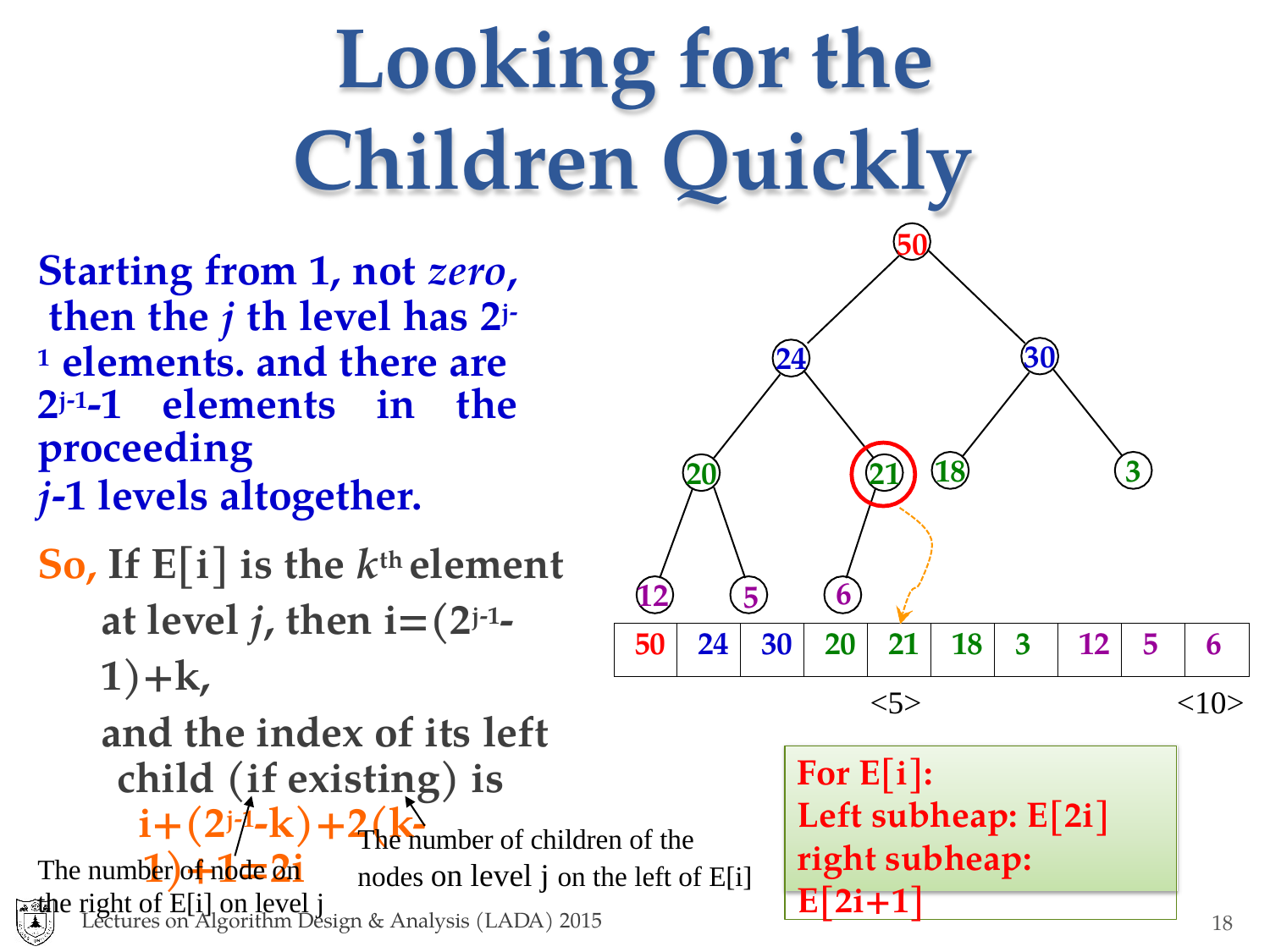

# Looking for the  Children Quickly

50

Starting from 1, not zero,  then the j th level has 2j-1  elements. and there are
2j-1-1 elements in the proceeding
j-1 levels altogether.

30
24

18
3
20
21

So, If E[i] is the kth element  at level j, then i=(2j-1-1)+k,
and the index of its left  child (if existing) is
i+(2j-1-k)+2(k-1)+1=2i
6
12
5

| 50 | 24 | 30 | 20 | 21 | 18 | 3 | 12 | 5 | 6 |
| --- | --- | --- | --- | --- | --- | --- | --- | --- | --- |
<5>
<10>

For E[i]:
Left subheap: E[2i]  right subheap: E[2i+1]

The number of children of the  nodes on level j on the left of E[i]
The number of node on  the right of E[i] on level j
Lectures on Algorithm Design & Analysis (LADA) 2015
18